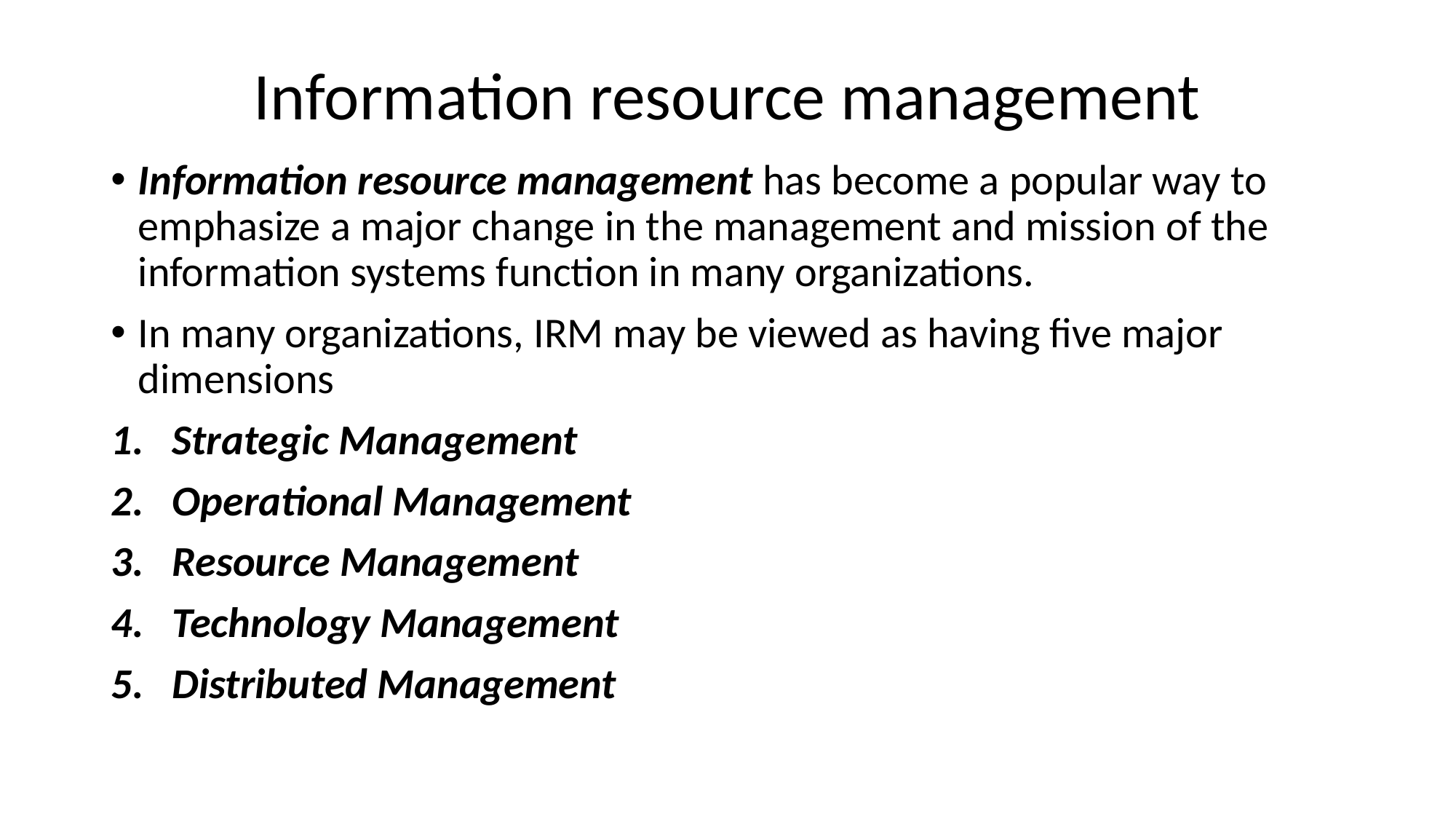

# Information resource management
Information resource management has become a popular way to emphasize a major change in the management and mission of the information systems function in many organizations.
In many organizations, IRM may be viewed as having five major dimensions
Strategic Management
Operational Management
Resource Management
Technology Management
Distributed Management